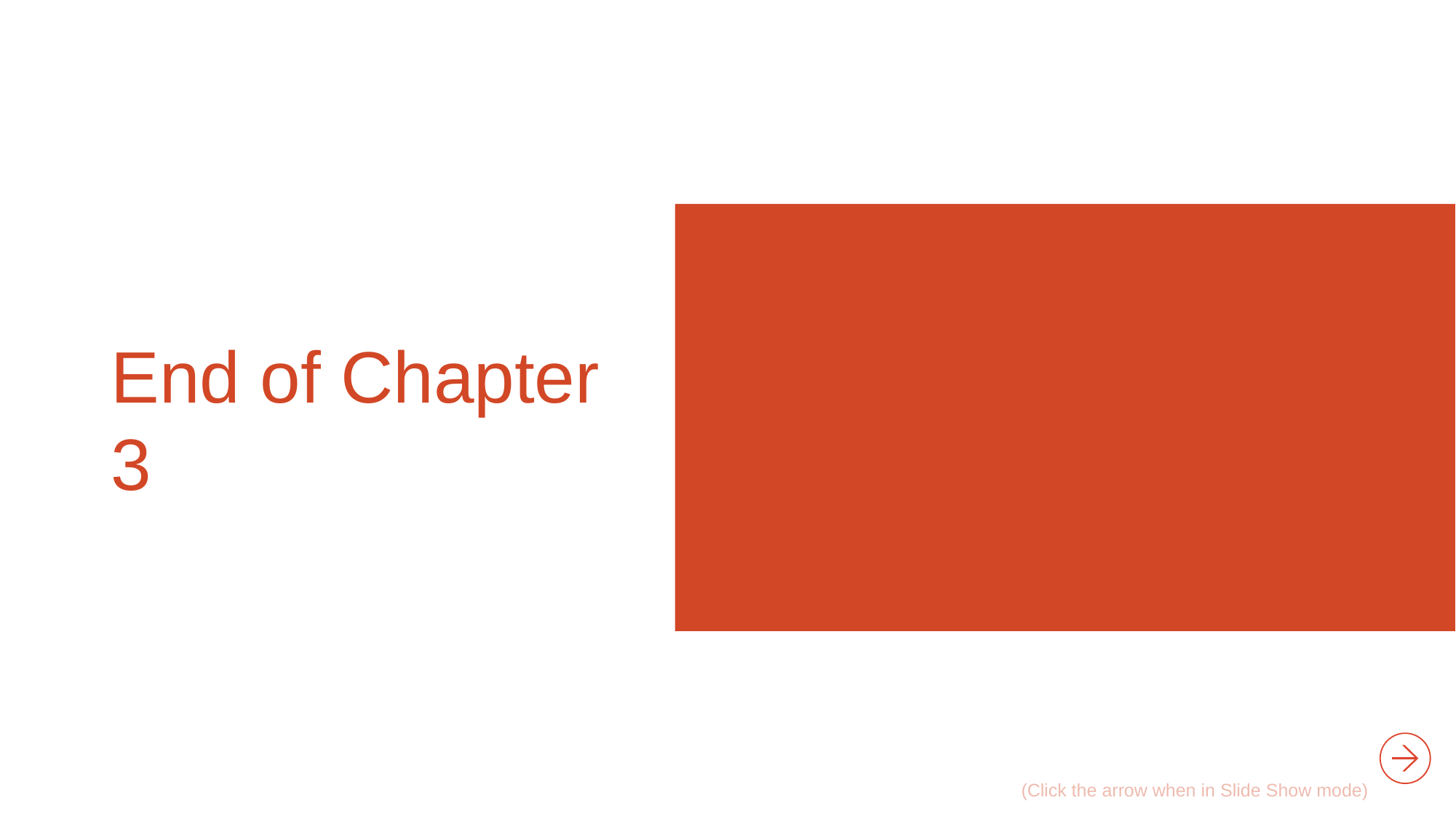

# End of Chapter 3

(Click the arrow when in Slide Show mode)